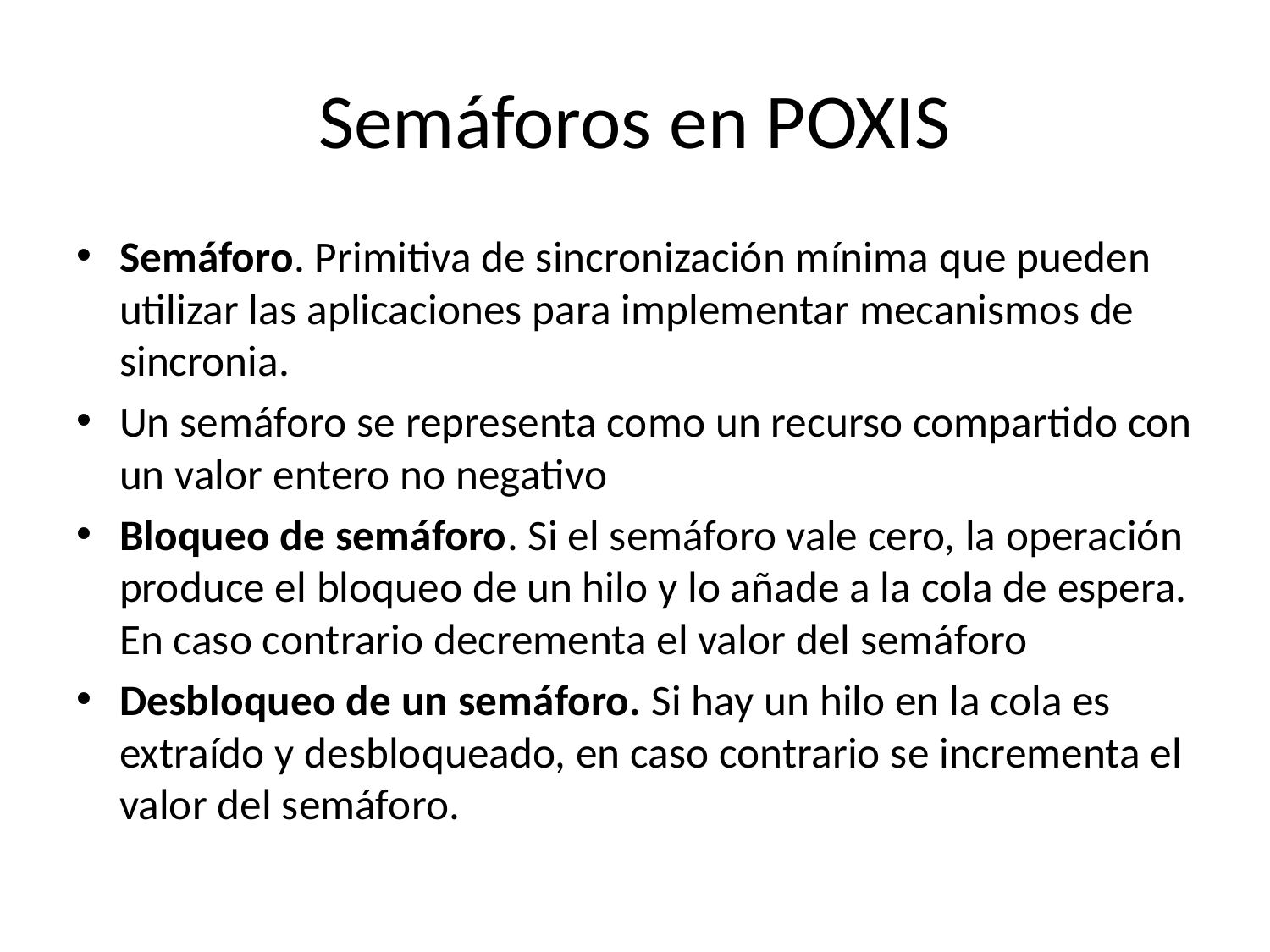

# Semáforos en POXIS
Semáforo. Primitiva de sincronización mínima que pueden utilizar las aplicaciones para implementar mecanismos de sincronia.
Un semáforo se representa como un recurso compartido con un valor entero no negativo
Bloqueo de semáforo. Si el semáforo vale cero, la operación produce el bloqueo de un hilo y lo añade a la cola de espera. En caso contrario decrementa el valor del semáforo
Desbloqueo de un semáforo. Si hay un hilo en la cola es extraído y desbloqueado, en caso contrario se incrementa el valor del semáforo.